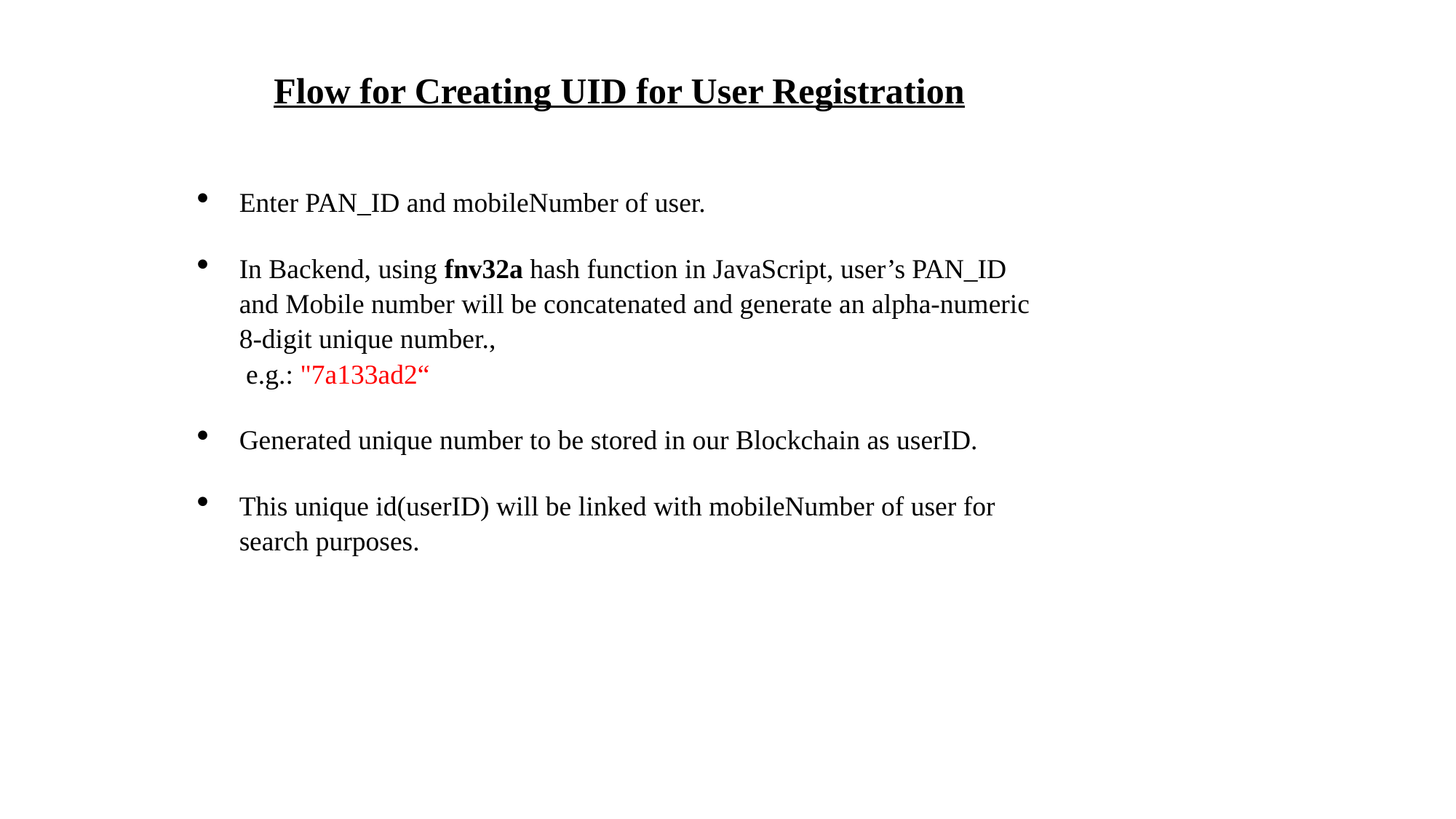

Flow for Creating UID for User Registration
Enter PAN_ID and mobileNumber of user.

In Backend, using fnv32a hash function in JavaScript, user’s PAN_ID and Mobile number will be concatenated and generate an alpha-numeric 8-digit unique number.,
 e.g.: "7a133ad2“
Generated unique number to be stored in our Blockchain as userID.
This unique id(userID) will be linked with mobileNumber of user for search purposes.